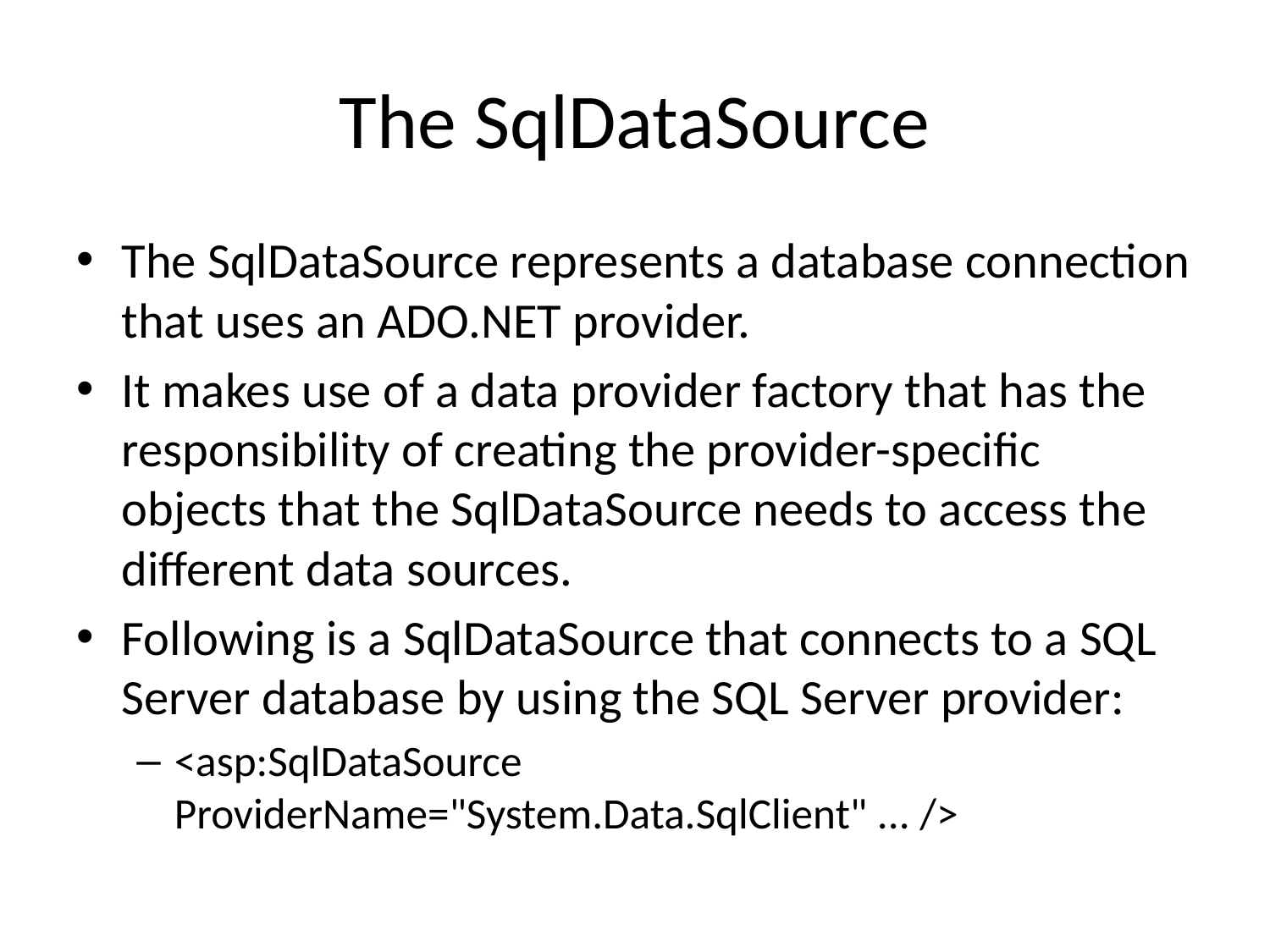

# The SqlDataSource
The SqlDataSource represents a database connection that uses an ADO.NET provider.
It makes use of a data provider factory that has the responsibility of creating the provider-specific objects that the SqlDataSource needs to access the different data sources.
Following is a SqlDataSource that connects to a SQL Server database by using the SQL Server provider:
<asp:SqlDataSource ProviderName="System.Data.SqlClient" ... />